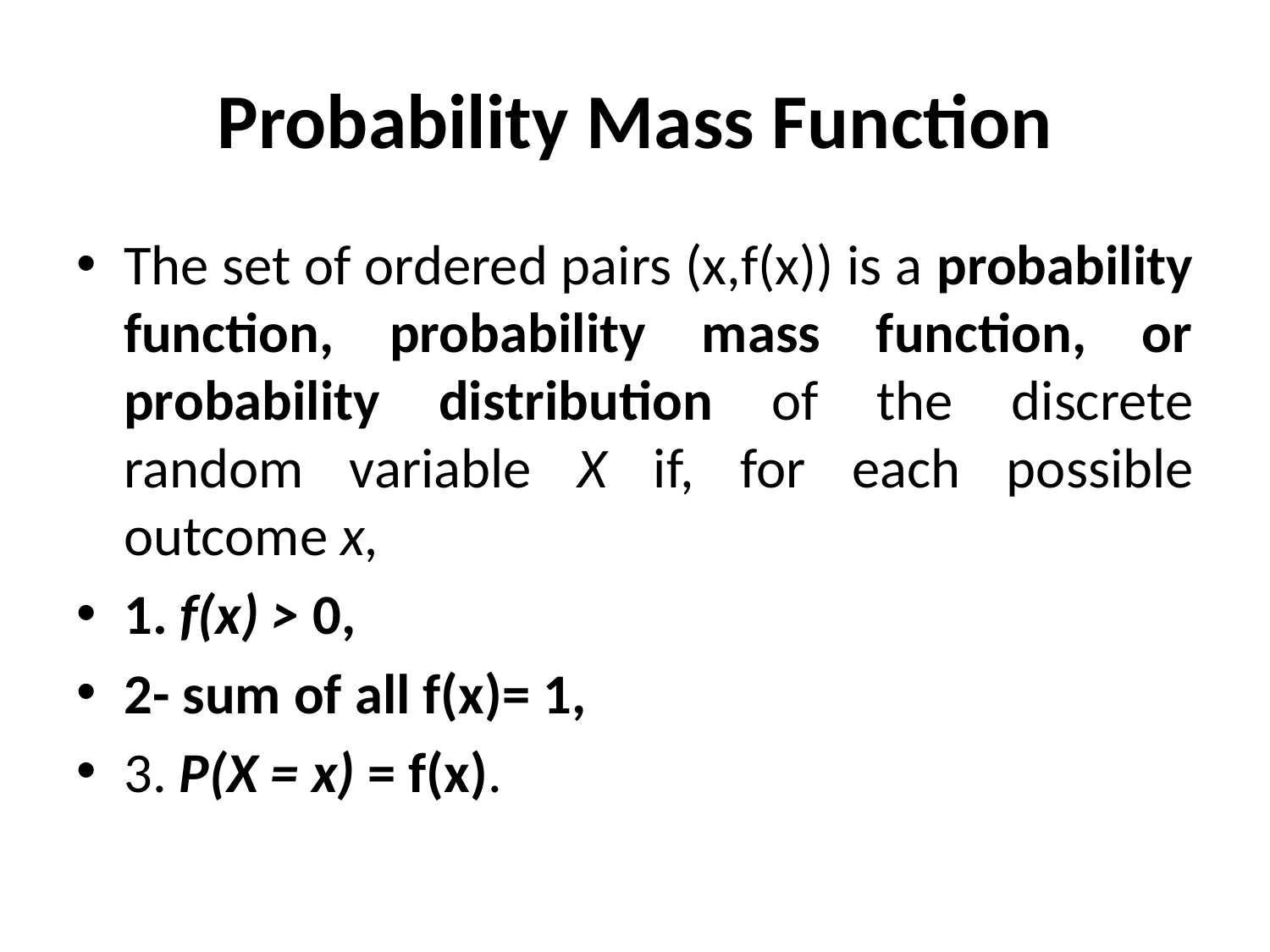

# Probability Mass Function
The set of ordered pairs (x,f(x)) is a probability function, probability mass function, or probability distribution of the discrete random variable X if, for each possible outcome x,
1. f(x) > 0,
2- sum of all f(x)= 1,
3. P(X = x) = f(x).